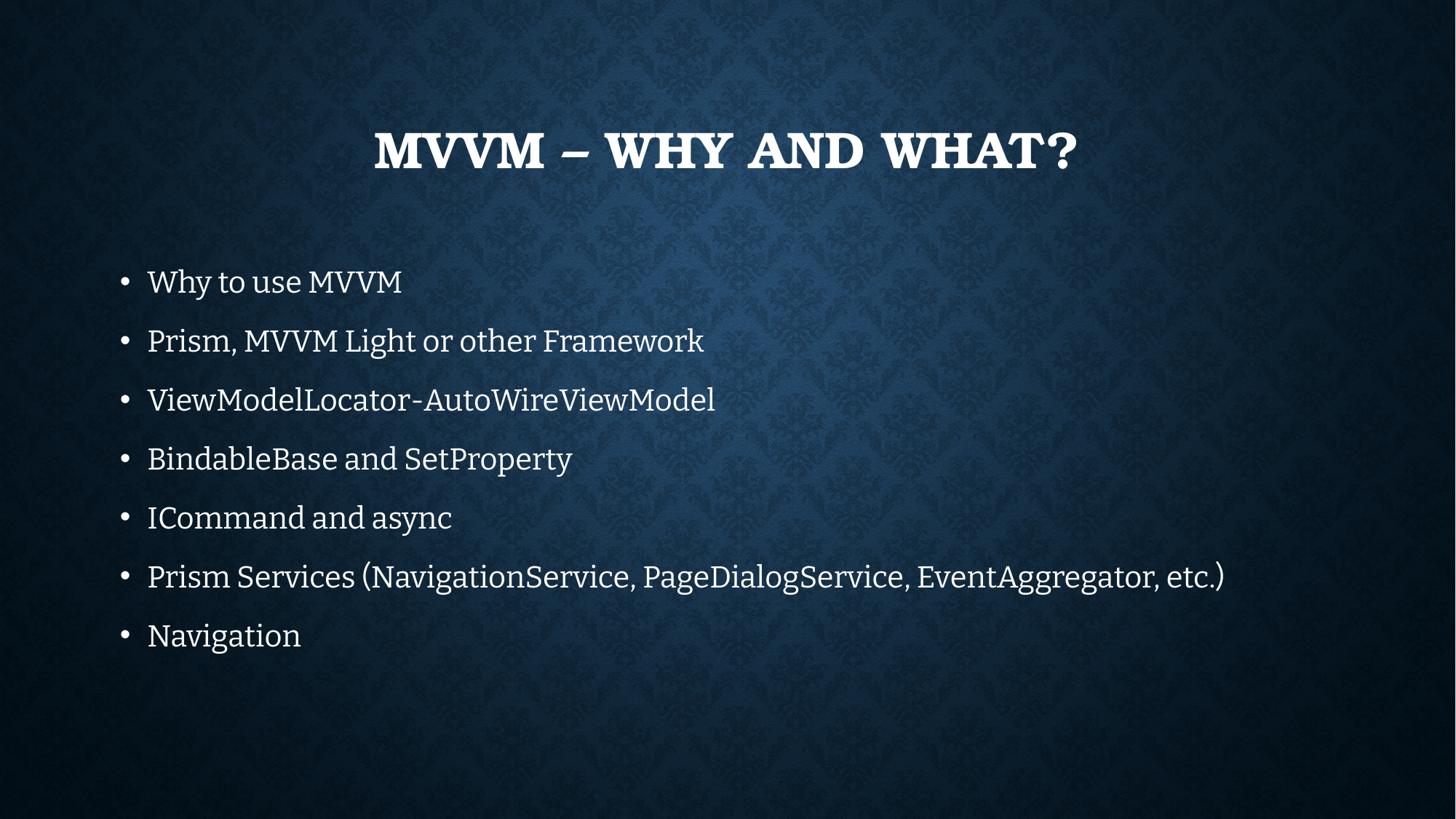

# MVVM – Why and What?
Why to use MVVM
Prism, MVVM Light or other Framework
ViewModelLocator-AutoWireViewModel
BindableBase and SetProperty
ICommand and async
Prism Services (NavigationService, PageDialogService, EventAggregator, etc.)
Navigation